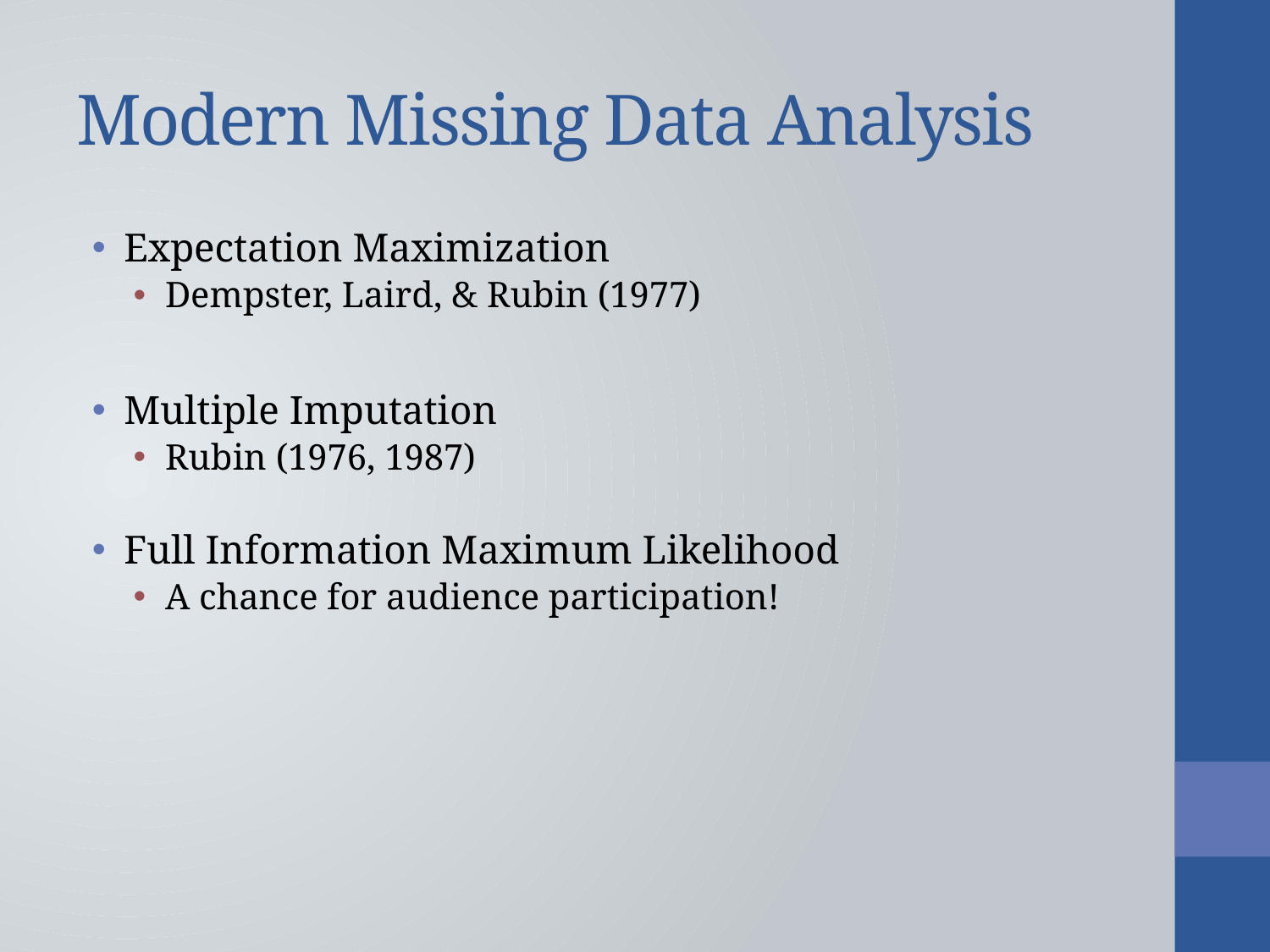

# Modern Missing Data Analysis
Expectation Maximization
Dempster, Laird, & Rubin (1977)

Multiple Imputation
Rubin (1976, 1987)

Full Information Maximum Likelihood
A chance for audience participation!